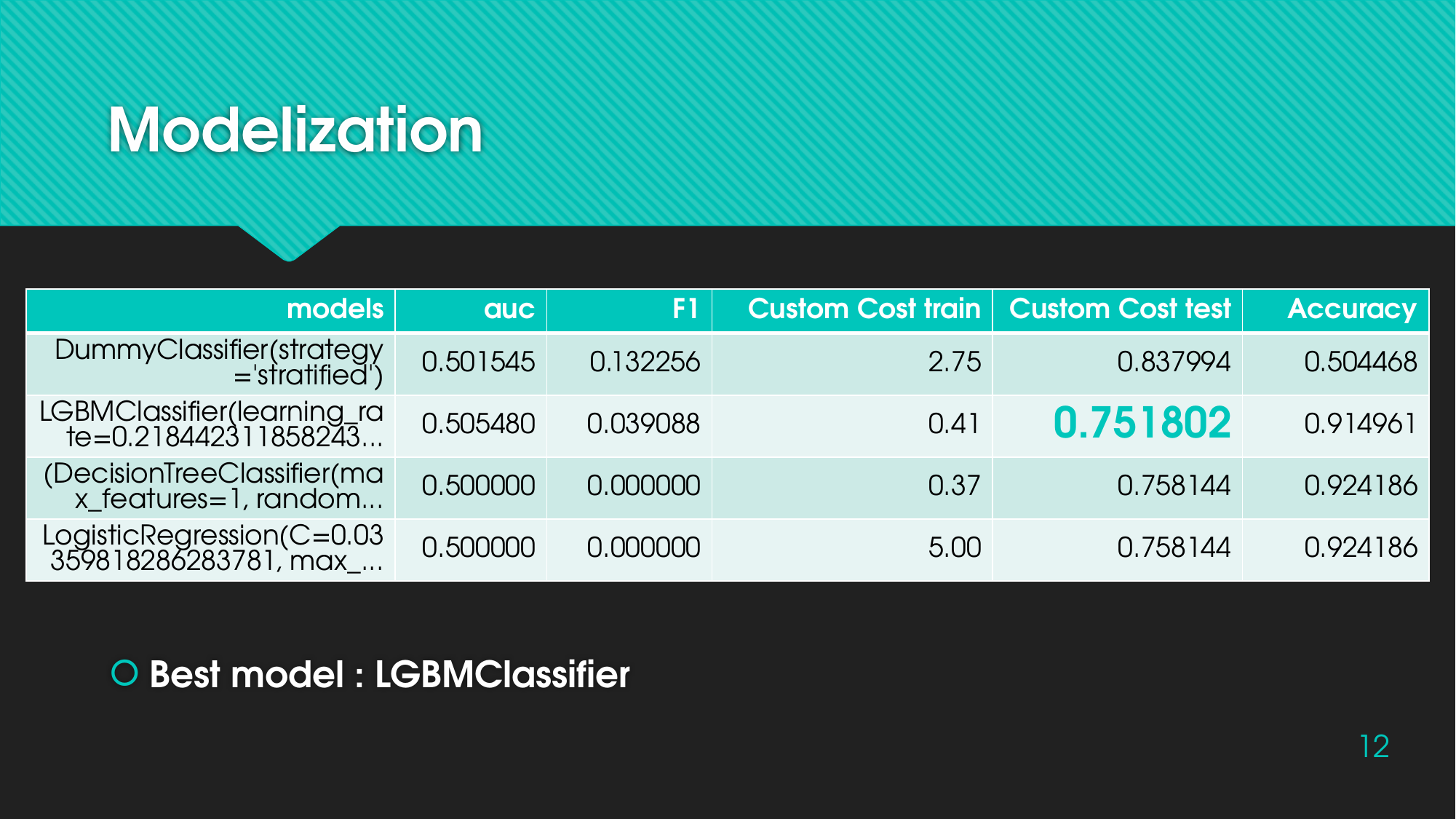

# Modelization

Best model : LGBMClassifier
| models | auc | F1 | Custom Cost train | Custom Cost test | Accuracy |
| --- | --- | --- | --- | --- | --- |
| DummyClassifier(strategy='stratified') | 0.501545 | 0.132256 | 2.75 | 0.837994 | 0.504468 |
| LGBMClassifier(learning\_rate=0.218442311858243... | 0.505480 | 0.039088 | 0.41 | 0.751802 | 0.914961 |
| (DecisionTreeClassifier(max\_features=1, random... | 0.500000 | 0.000000 | 0.37 | 0.758144 | 0.924186 |
| LogisticRegression(C=0.03359818286283781, max\_... | 0.500000 | 0.000000 | 5.00 | 0.758144 | 0.924186 |
12